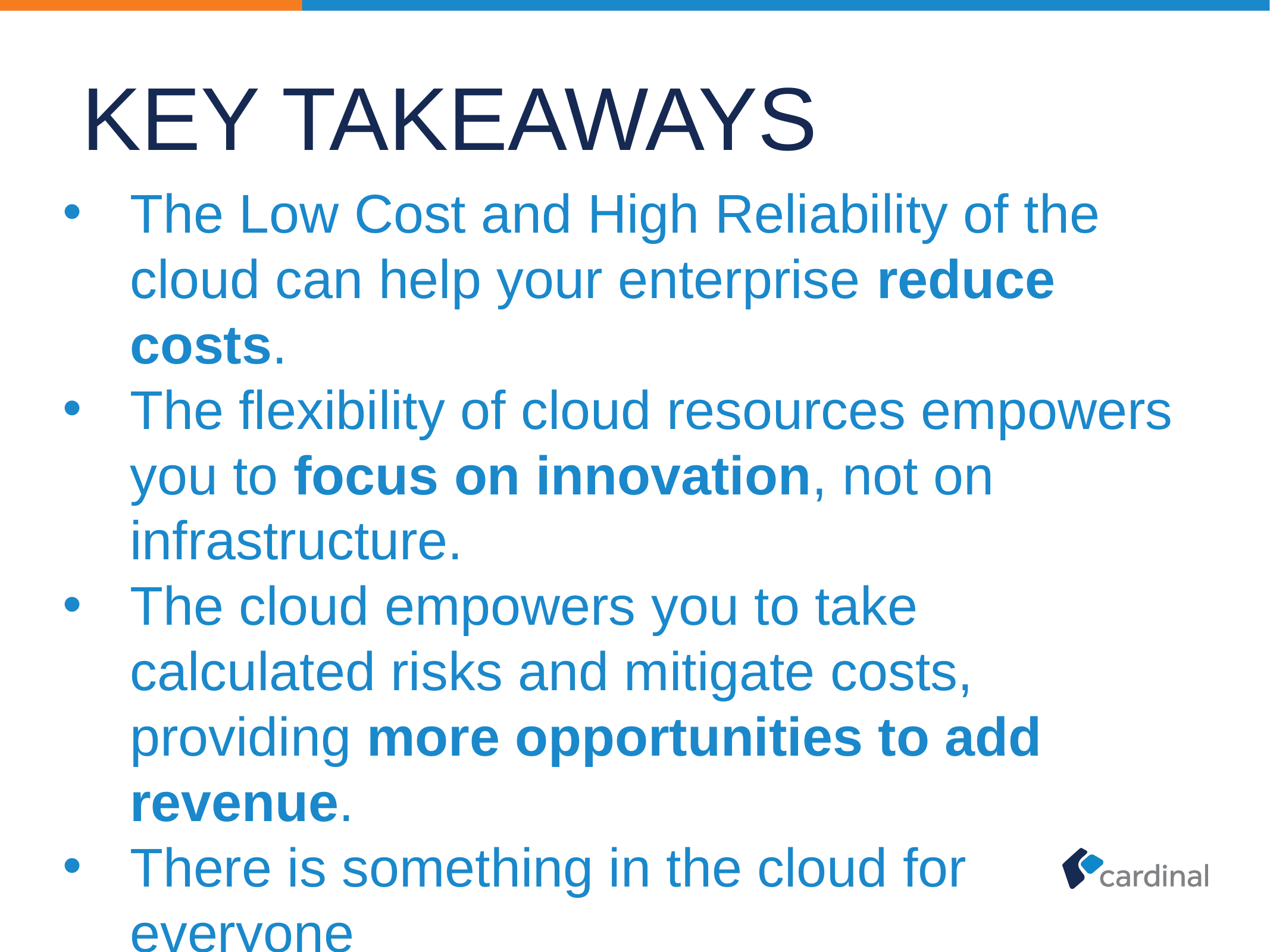

# Key Takeaways
The Low Cost and High Reliability of the cloud can help your enterprise reduce costs.
The flexibility of cloud resources empowers you to focus on innovation, not on infrastructure.
The cloud empowers you to take calculated risks and mitigate costs, providing more opportunities to add revenue.
There is something in the cloud for everyone